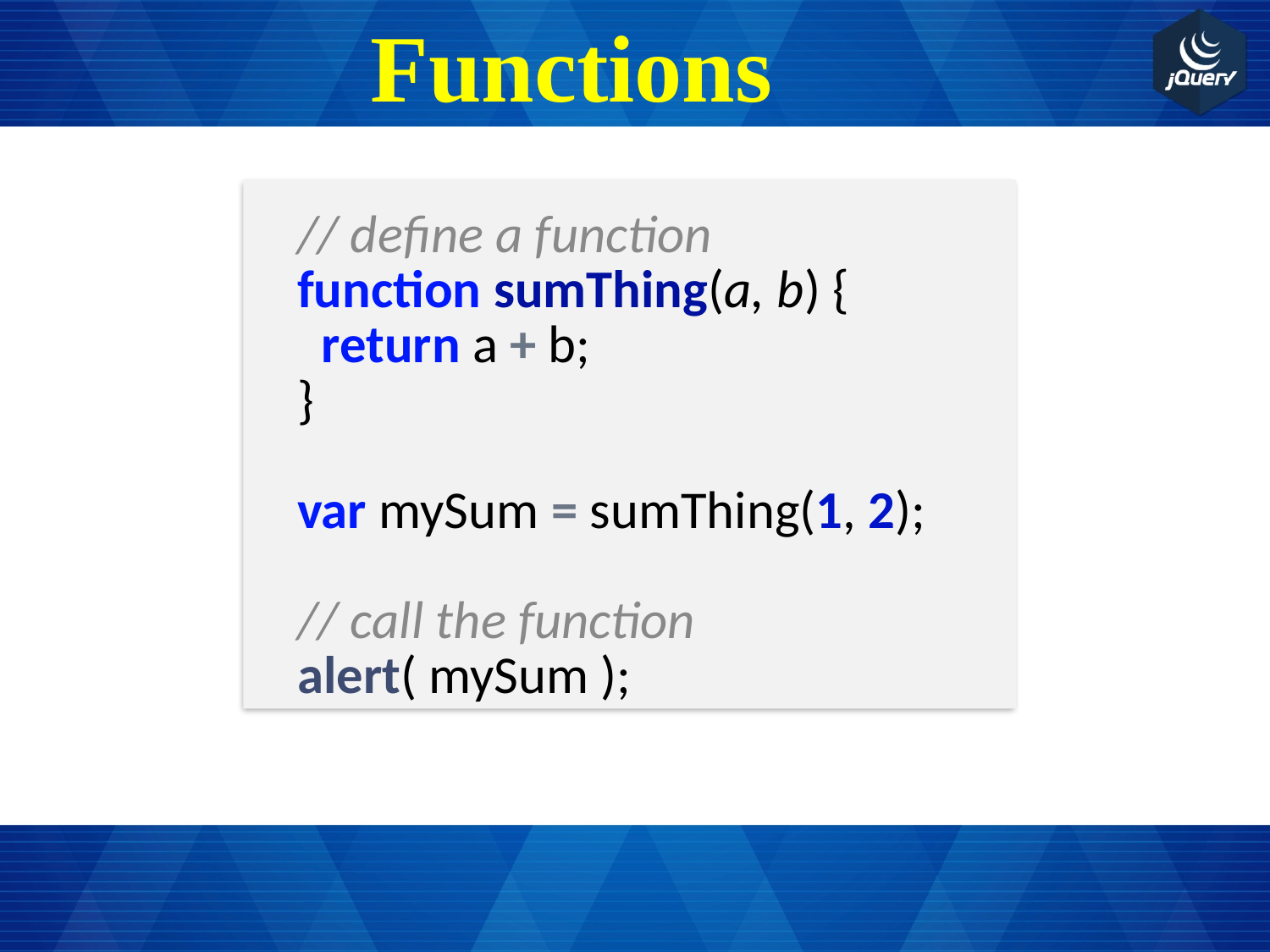

# Functions

// define a function
function sumThing(a, b) {
  return a + b;
}

var mySum = sumThing(1, 2);

// call the function
alert( mySum );